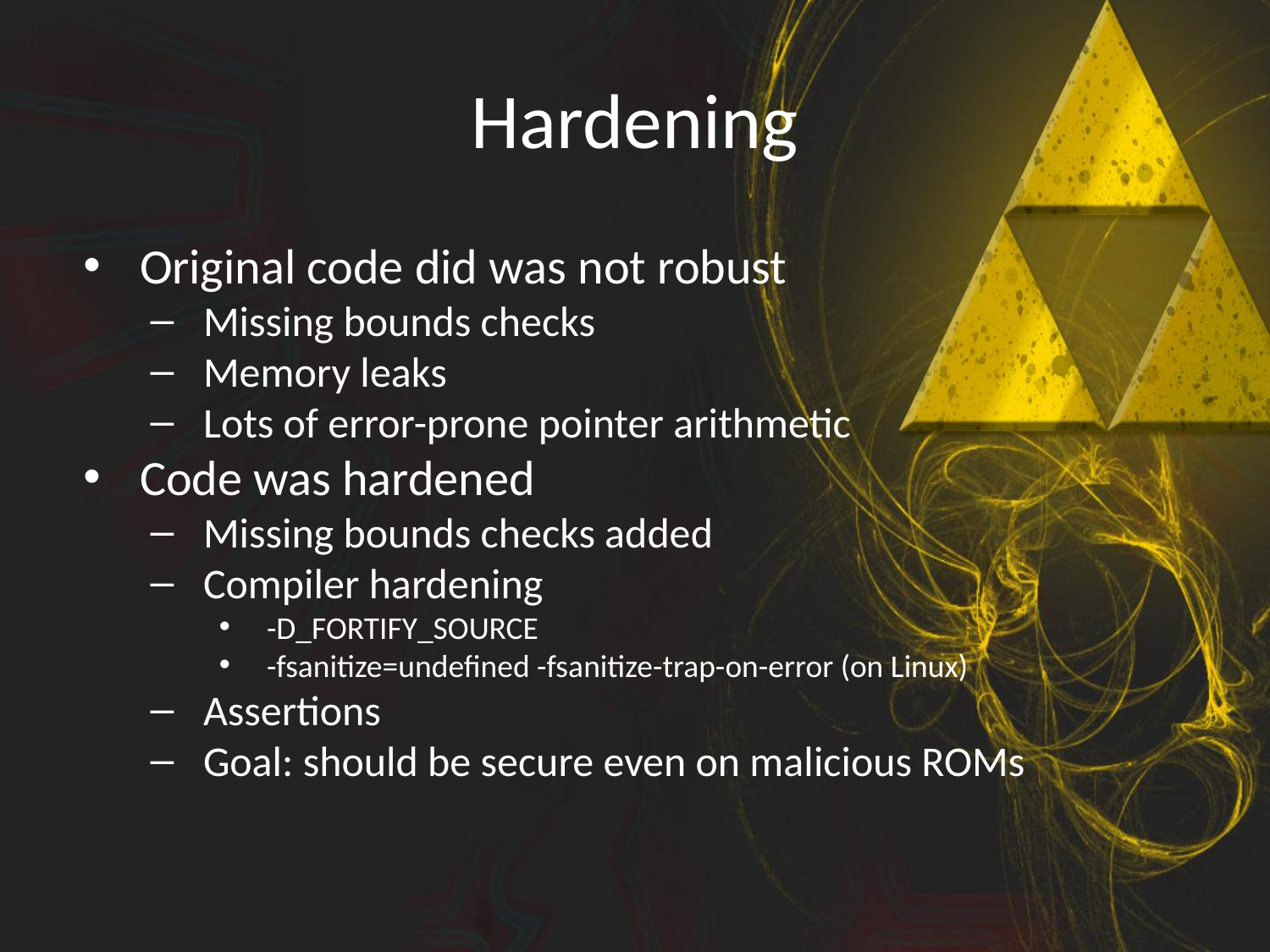

# Hardening
Original code did was not robust
Missing bounds checks
Memory leaks
Lots of error-prone pointer arithmetic
Code was hardened
Missing bounds checks added
Compiler hardening
-D_FORTIFY_SOURCE
-fsanitize=undefined -fsanitize-trap-on-error (on Linux)
Assertions
Goal: should be secure even on malicious ROMs